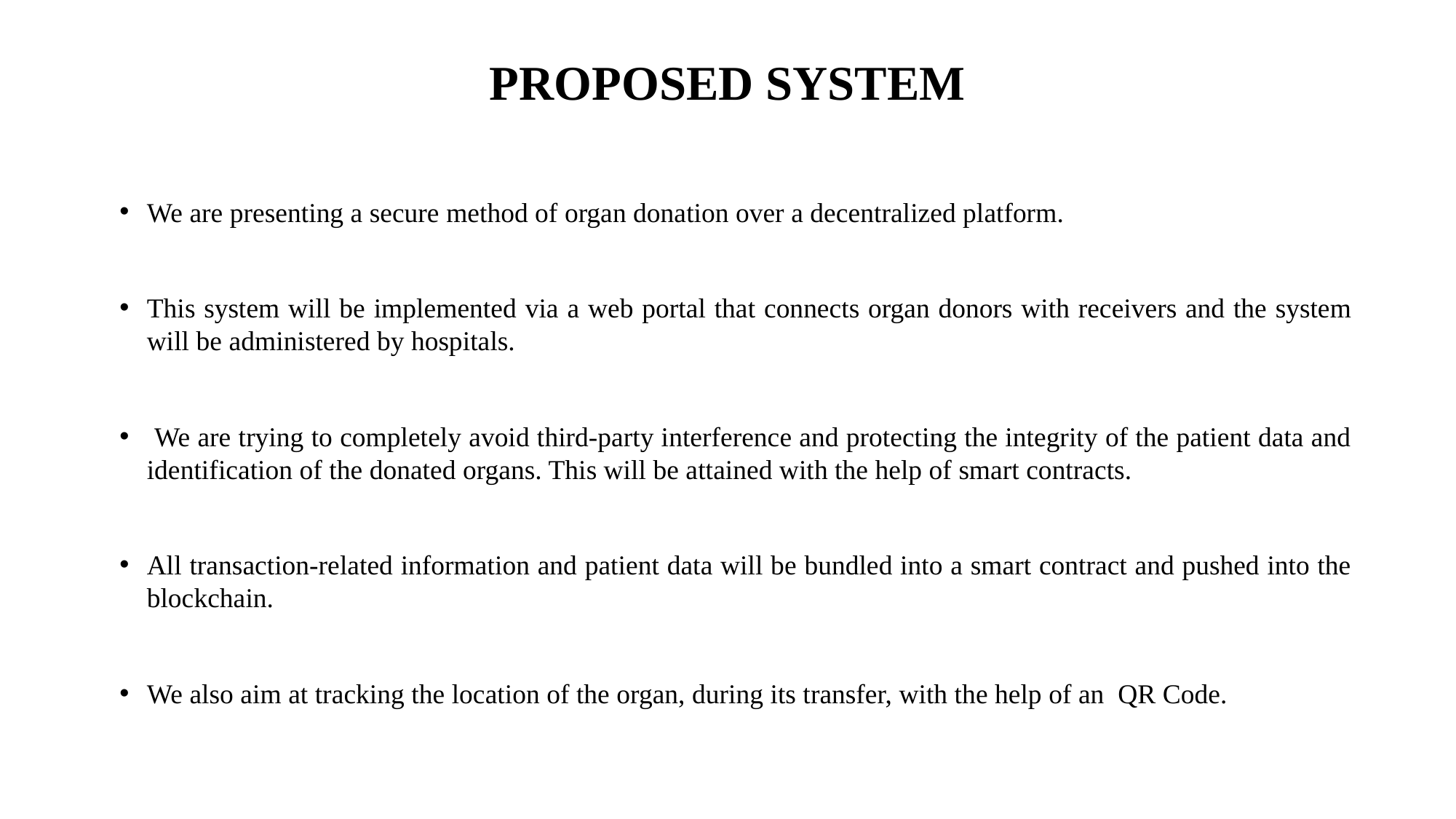

# PROPOSED SYSTEM
We are presenting a secure method of organ donation over a decentralized platform.

This system will be implemented via a web portal that connects organ donors with receivers and the system will be administered by hospitals.

 We are trying to completely avoid third-party interference and protecting the integrity of the patient data and identification of the donated organs. This will be attained with the help of smart contracts.

All transaction-related information and patient data will be bundled into a smart contract and pushed into the blockchain.

We also aim at tracking the location of the organ, during its transfer, with the help of an  QR Code.